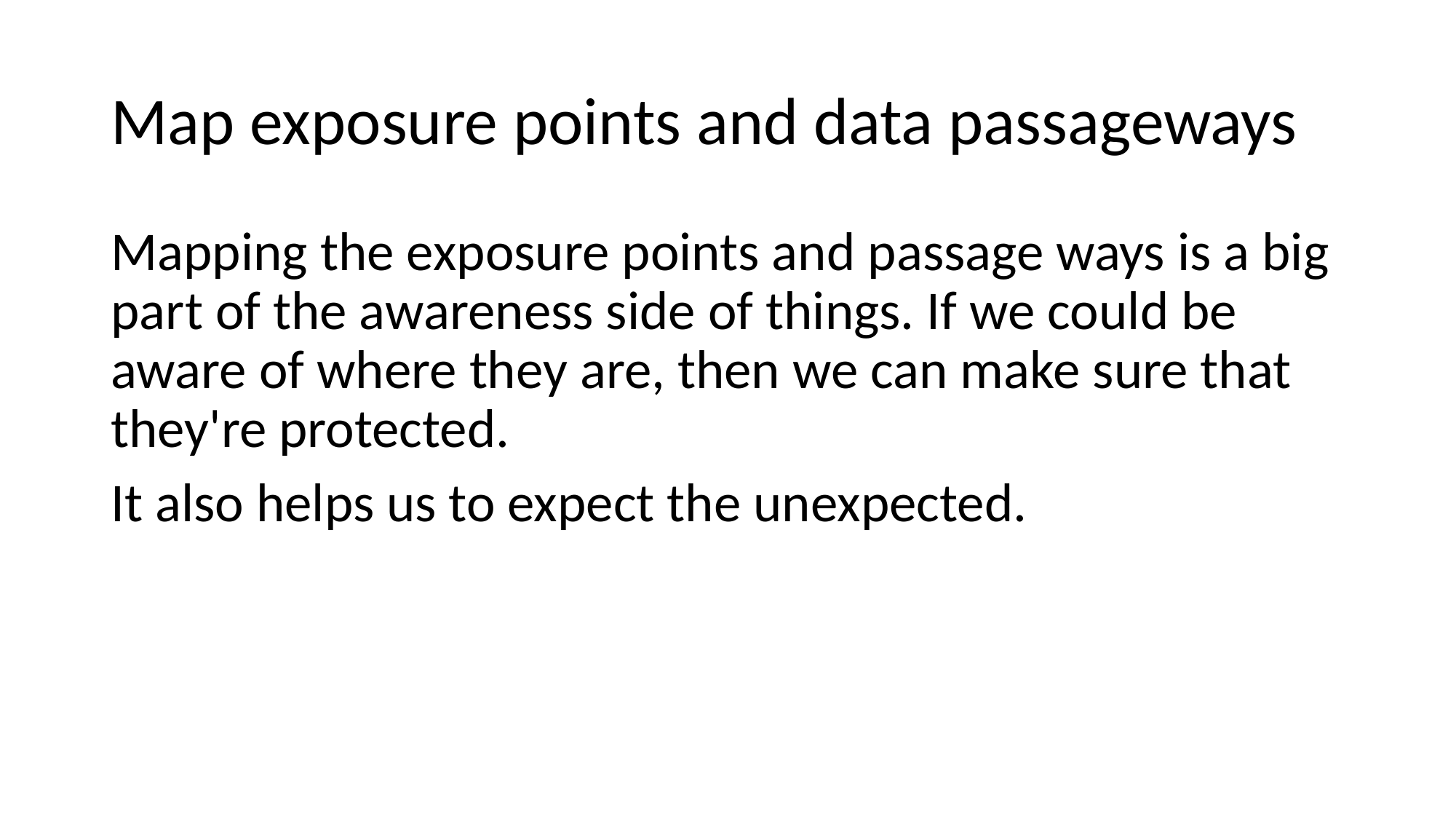

# Map exposure points and data passageways
Mapping the exposure points and passage ways is a big part of the awareness side of things. If we could be aware of where they are, then we can make sure that they're protected.
It also helps us to expect the unexpected.